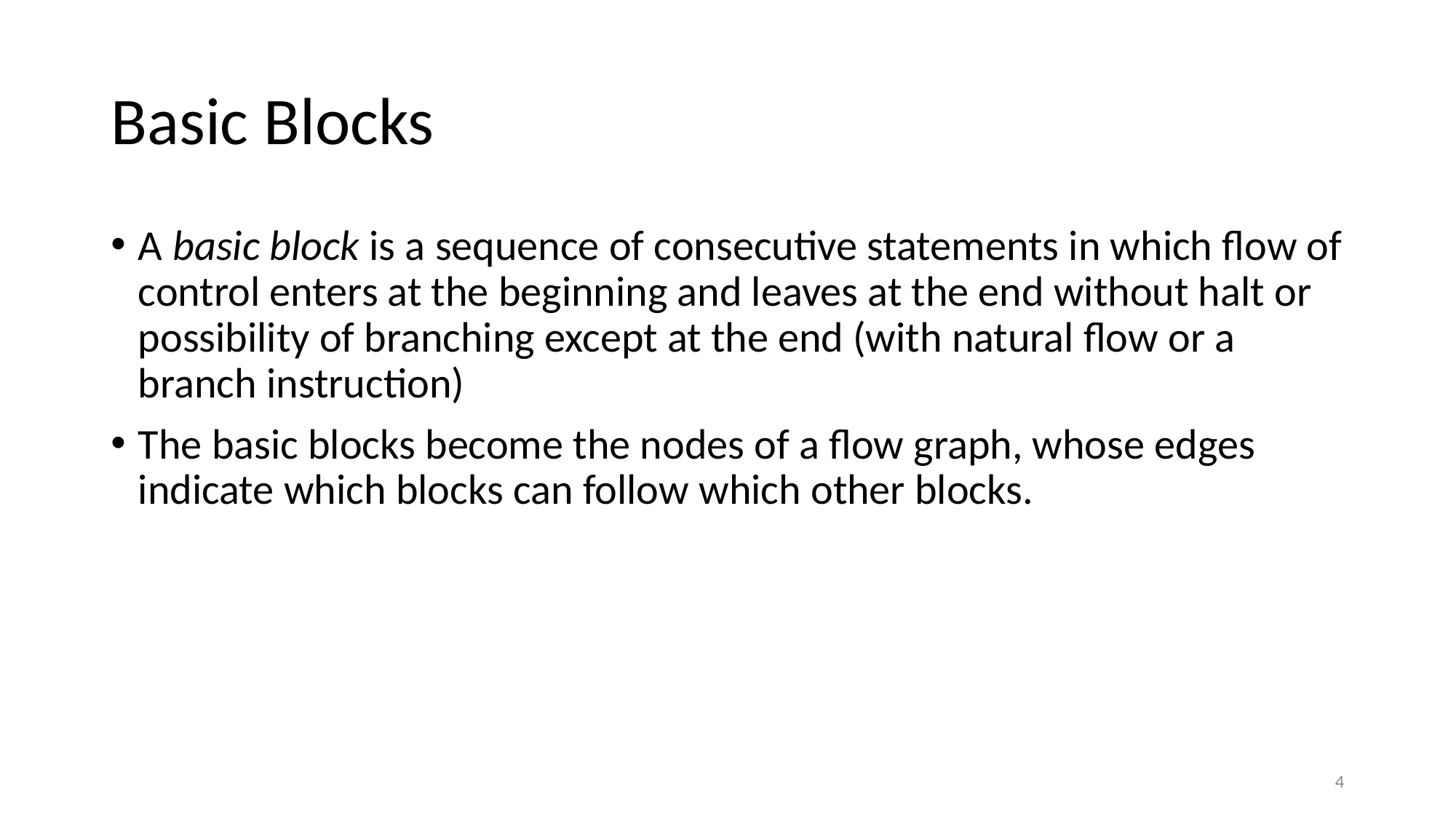

# Basic Blocks
A basic block is a sequence of consecutive statements in which flow of control enters at the beginning and leaves at the end without halt or possibility of branching except at the end (with natural flow or a branch instruction)
The basic blocks become the nodes of a flow graph, whose edges indicate which blocks can follow which other blocks.
4